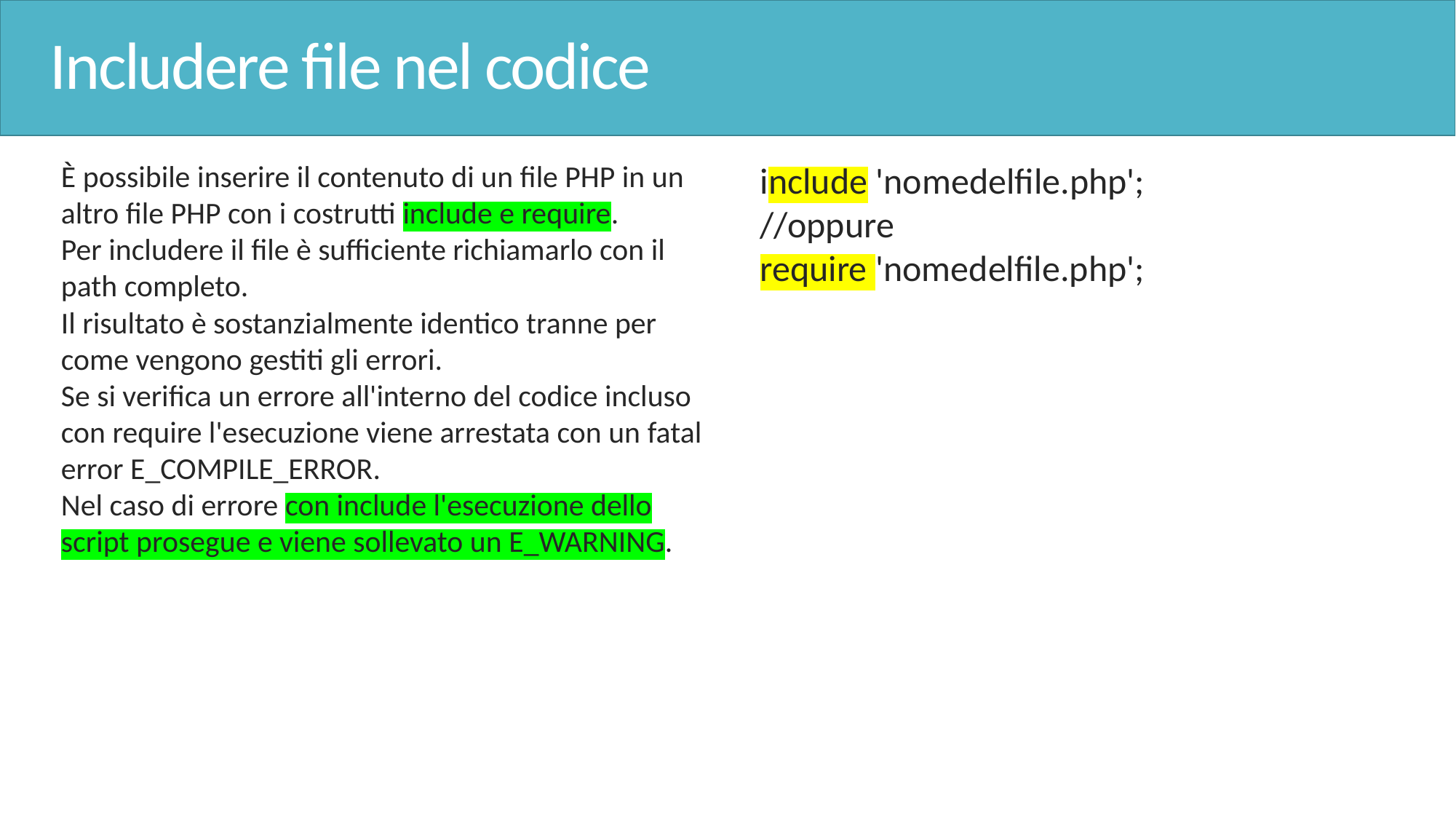

# Includere file nel codice
È possibile inserire il contenuto di un file PHP in un altro file PHP con i costrutti include e require.
Per includere il file è sufficiente richiamarlo con il path completo.
Il risultato è sostanzialmente identico tranne per come vengono gestiti gli errori.
Se si verifica un errore all'interno del codice incluso con require l'esecuzione viene arrestata con un fatal error E_COMPILE_ERROR.
Nel caso di errore con include l'esecuzione dello script prosegue e viene sollevato un E_WARNING.

include 'nomedelfile.php';
//oppure
require 'nomedelfile.php';